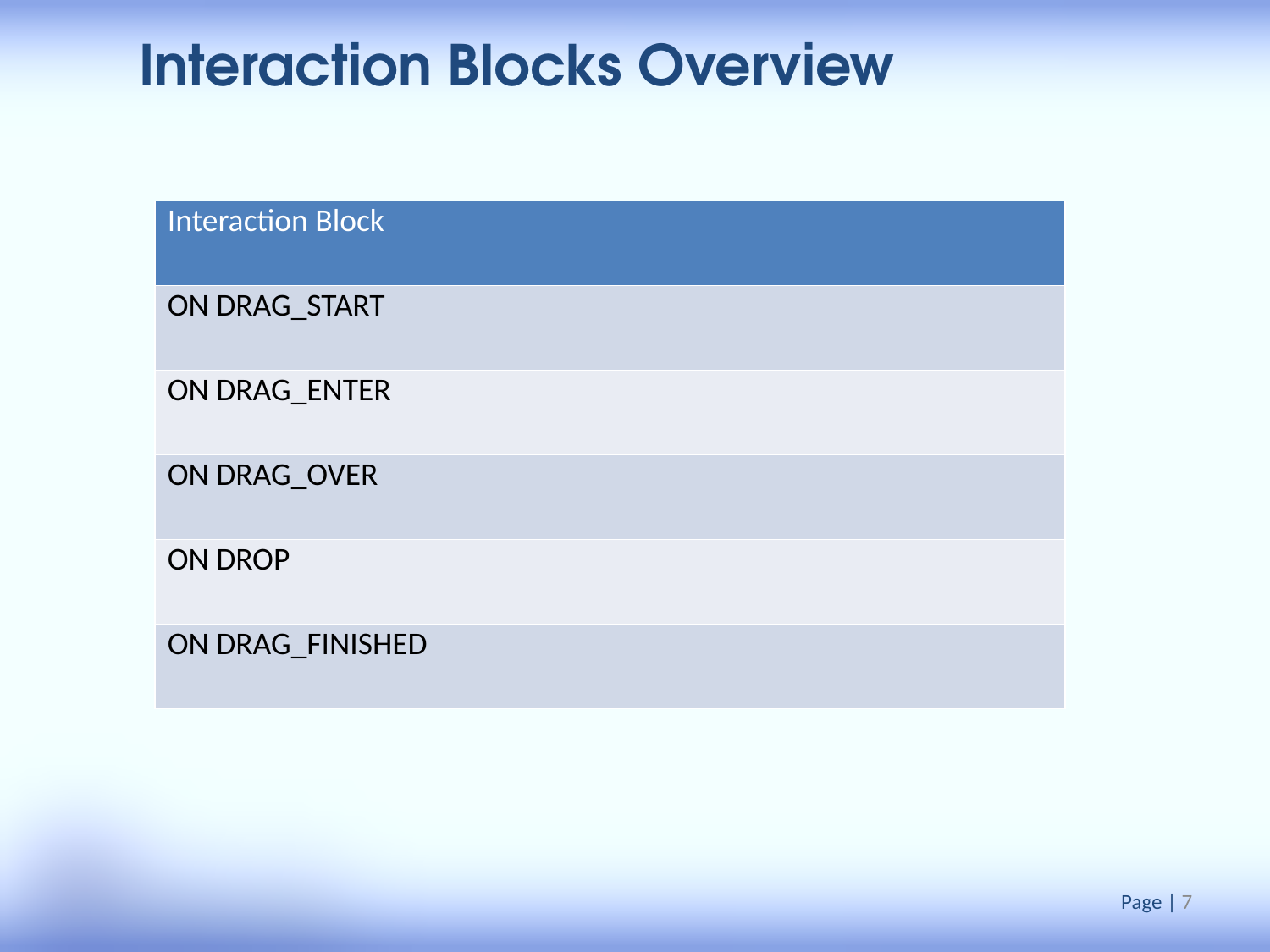

Interaction Blocks Overview
| Interaction Block |
| --- |
| ON DRAG\_START |
| ON DRAG\_ENTER |
| ON DRAG\_OVER |
| ON DROP |
| ON DRAG\_FINISHED |